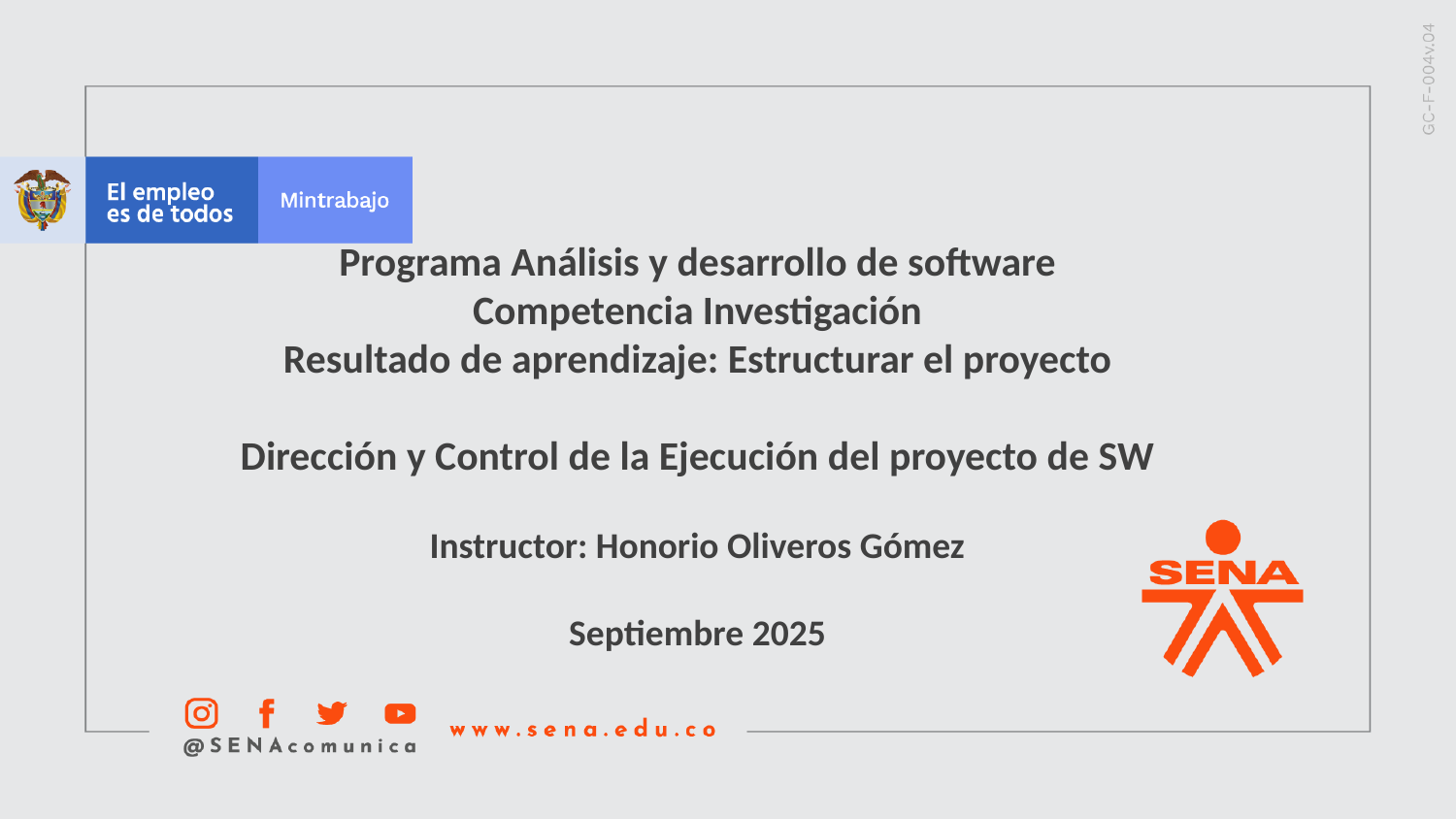

Programa Análisis y desarrollo de software
Competencia Investigación
Resultado de aprendizaje: Estructurar el proyecto

Dirección y Control de la Ejecución del proyecto de SW

Instructor: Honorio Oliveros Gómez

Septiembre 2025